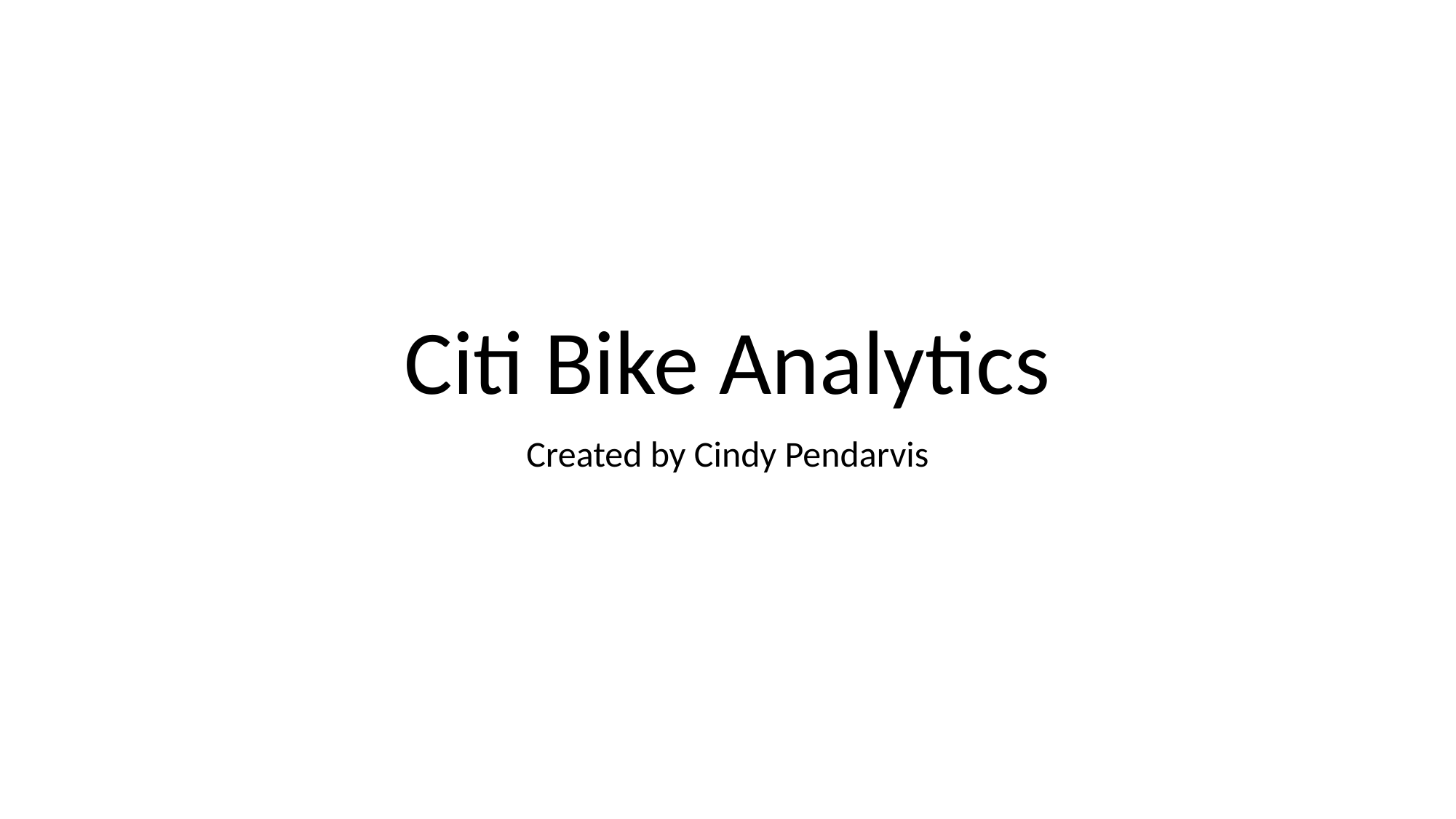

# Citi Bike Analytics
Created by Cindy Pendarvis